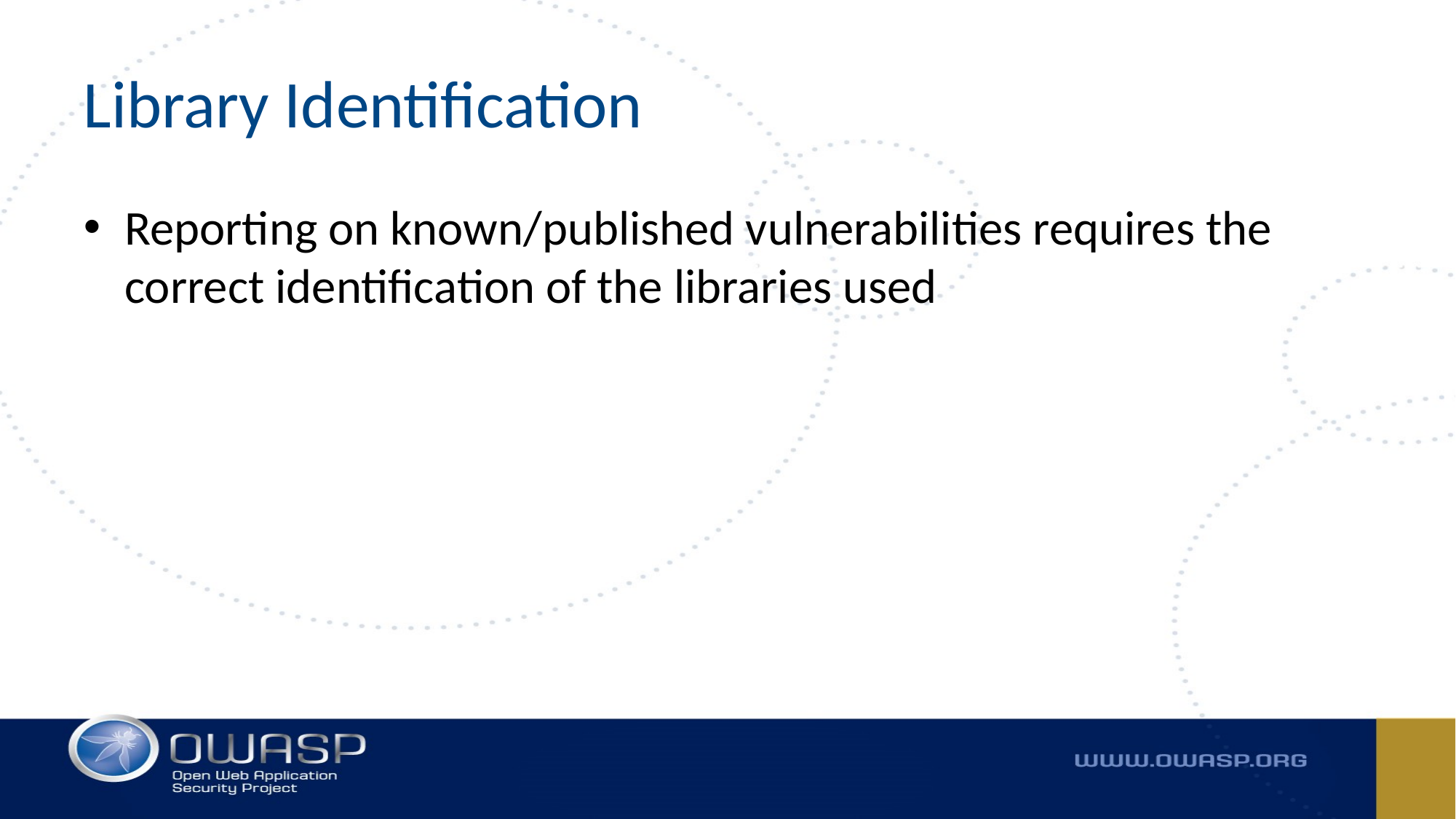

# Library Identification
Reporting on known/published vulnerabilities requires the correct identification of the libraries used